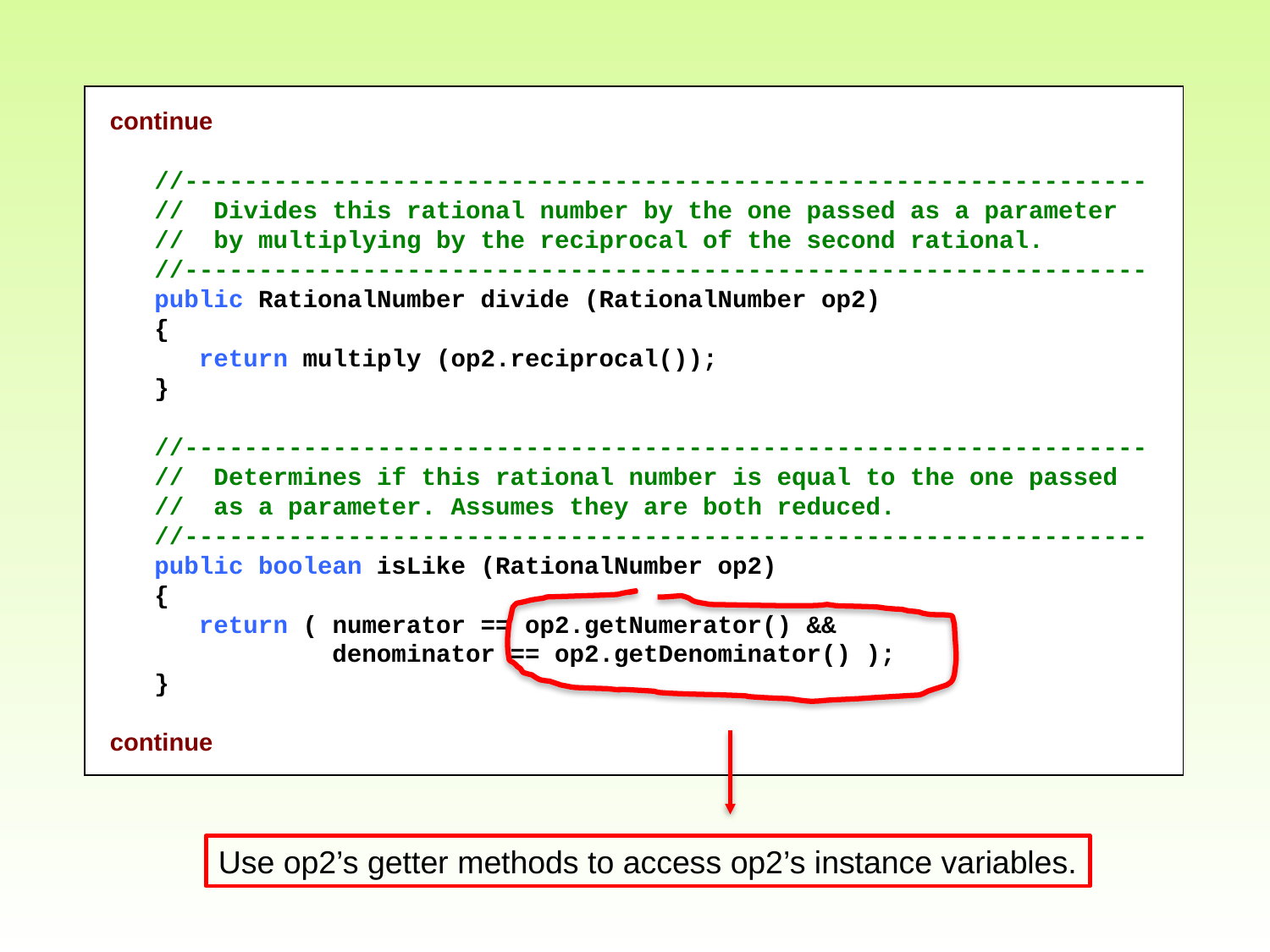

continue

   //-----------------------------------------------------------------
   //  Divides this rational number by the one passed as a parameter
   //  by multiplying by the reciprocal of the second rational.
   //-----------------------------------------------------------------
   public RationalNumber divide (RationalNumber op2)
   {
      return multiply (op2.reciprocal());
   }

   //-----------------------------------------------------------------
   //  Determines if this rational number is equal to the one passed
   //  as a parameter. Assumes they are both reduced.
   //-----------------------------------------------------------------
   public boolean isLike (RationalNumber op2)
   {
      return ( numerator == op2.getNumerator() &&
               denominator == op2.getDenominator() );
   }

continue

Use op2’s getter methods to access op2’s instance variables.